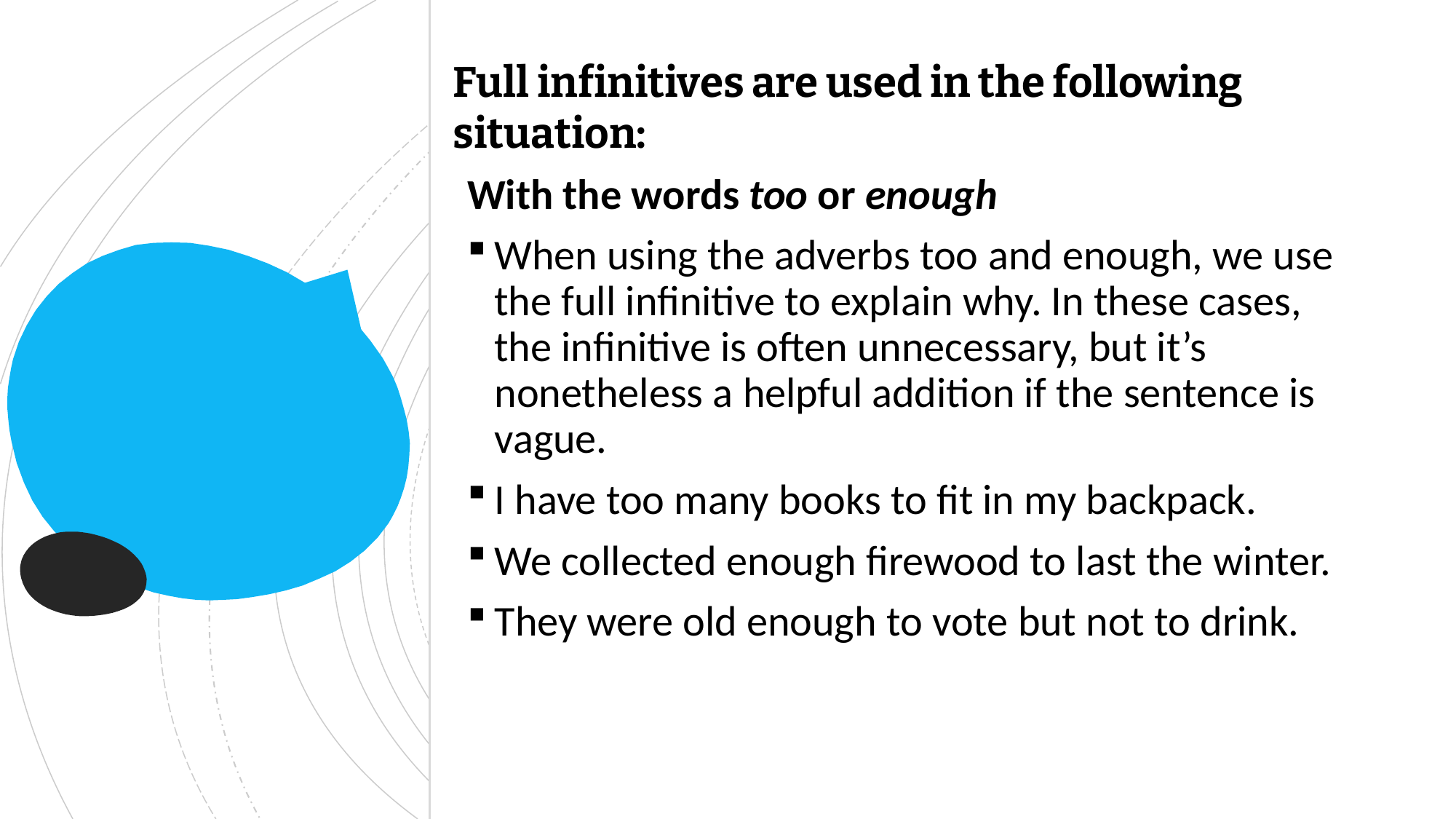

Full infinitives are used in the following situation:
With the words too or enough
When using the adverbs too and enough, we use the full infinitive to explain why. In these cases, the infinitive is often unnecessary, but it’s nonetheless a helpful addition if the sentence is vague.
I have too many books to fit in my backpack.
We collected enough firewood to last the winter.
They were old enough to vote but not to drink.